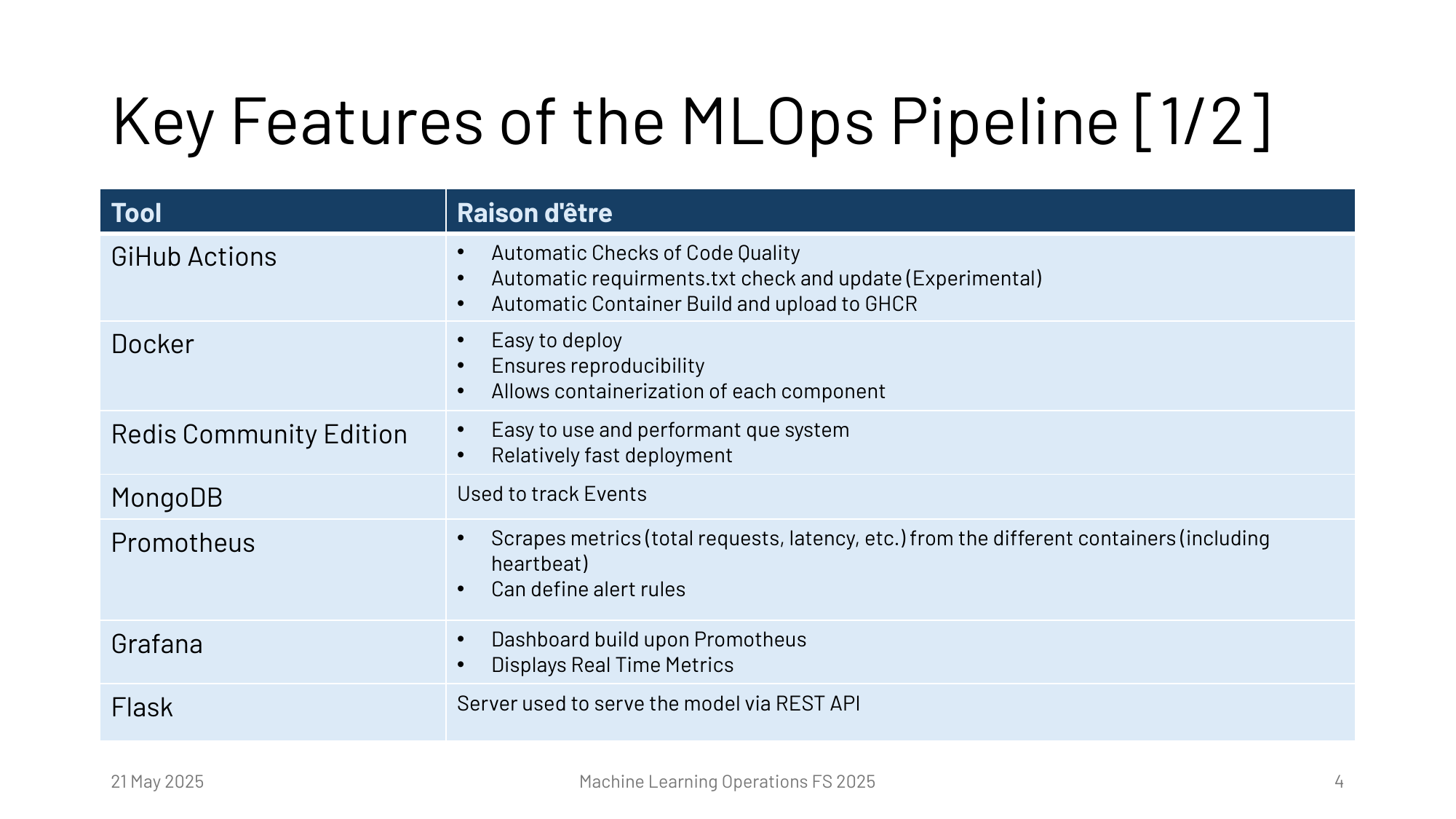

# Key Features of the MLOps Pipeline [1/2]
| Tool | Raison d'être |
| --- | --- |
| GiHub Actions | Automatic Checks of Code Quality Automatic requirments.txt check and update (Experimental) Automatic Container Build and upload to GHCR |
| Docker | Easy to deploy Ensures reproducibility Allows containerization of each component |
| Redis Community Edition | Easy to use and performant que system Relatively fast deployment |
| MongoDB | Used to track Events |
| Promotheus | Scrapes metrics (total requests, latency, etc.) from the different containers (including heartbeat) Can define alert rules |
| Grafana | Dashboard build upon Promotheus Displays Real Time Metrics |
| Flask | Server used to serve the model via REST API |

21 May 2025
Machine Learning Operations FS 2025
4